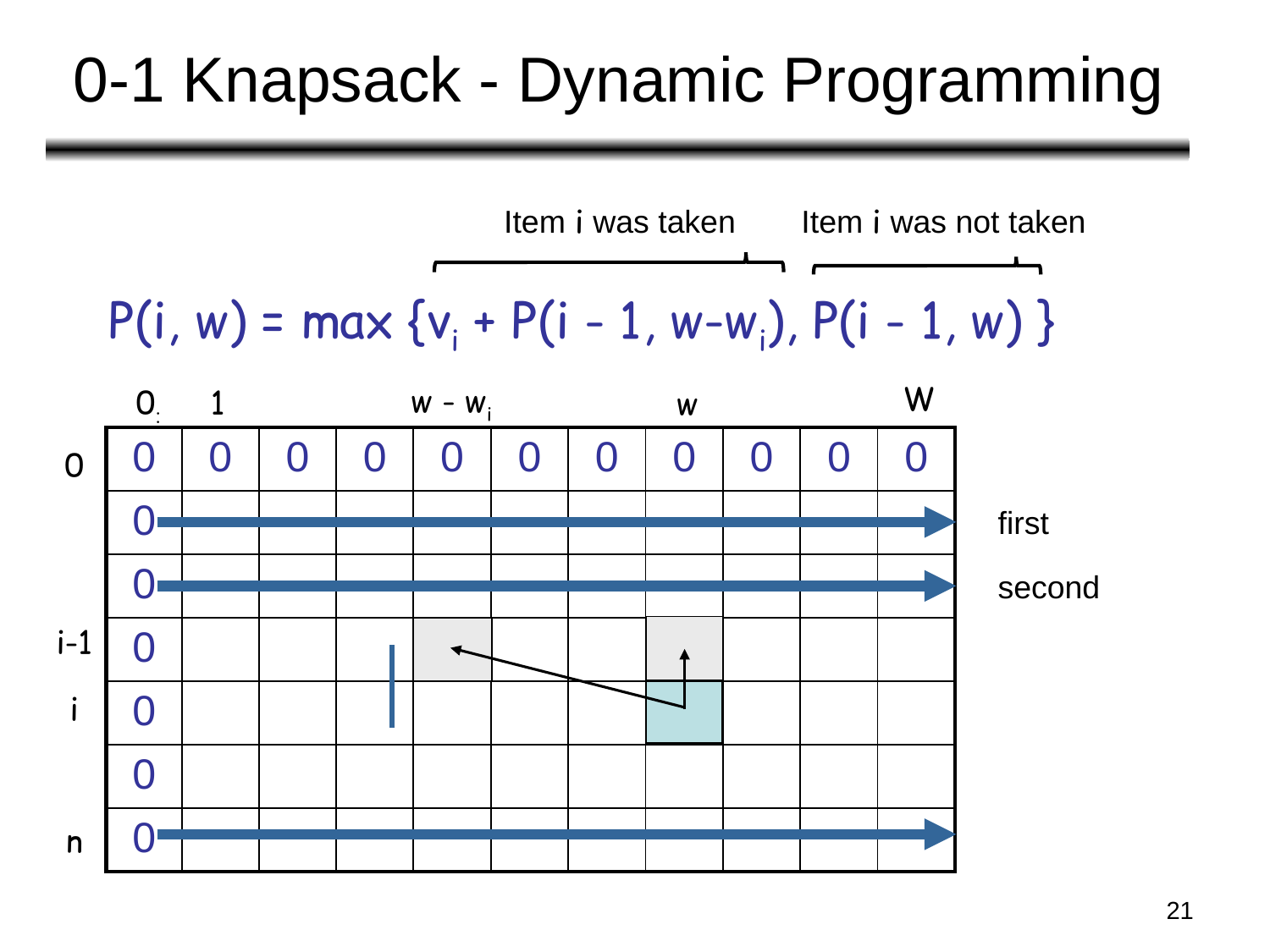

# 0-1 Knapsack - Dynamic Programming

Item i was taken
Item i was not taken
	P(i, w) = max {vi + P(i - 1, w-wi), P(i - 1, w) }
W
w - wi
0:
1
w
| 0 | 0 | 0 | 0 | 0 | 0 | 0 | 0 | 0 | 0 | 0 |
| --- | --- | --- | --- | --- | --- | --- | --- | --- | --- | --- |
| 0 |  |  |  |  |  |  |  |  |  |  |
| 0 |  |  |  |  |  |  |  |  |  |  |
| 0 |  |  |  |  |  |  |  |  |  |  |
| 0 |  |  |  |  |  |  |  |  |  |  |
| 0 |  |  |  |  |  |  |  |  |  |  |
| 0 |  |  |  |  |  |  |  |  |  |  |
0
first
second
i-1

i
n
21